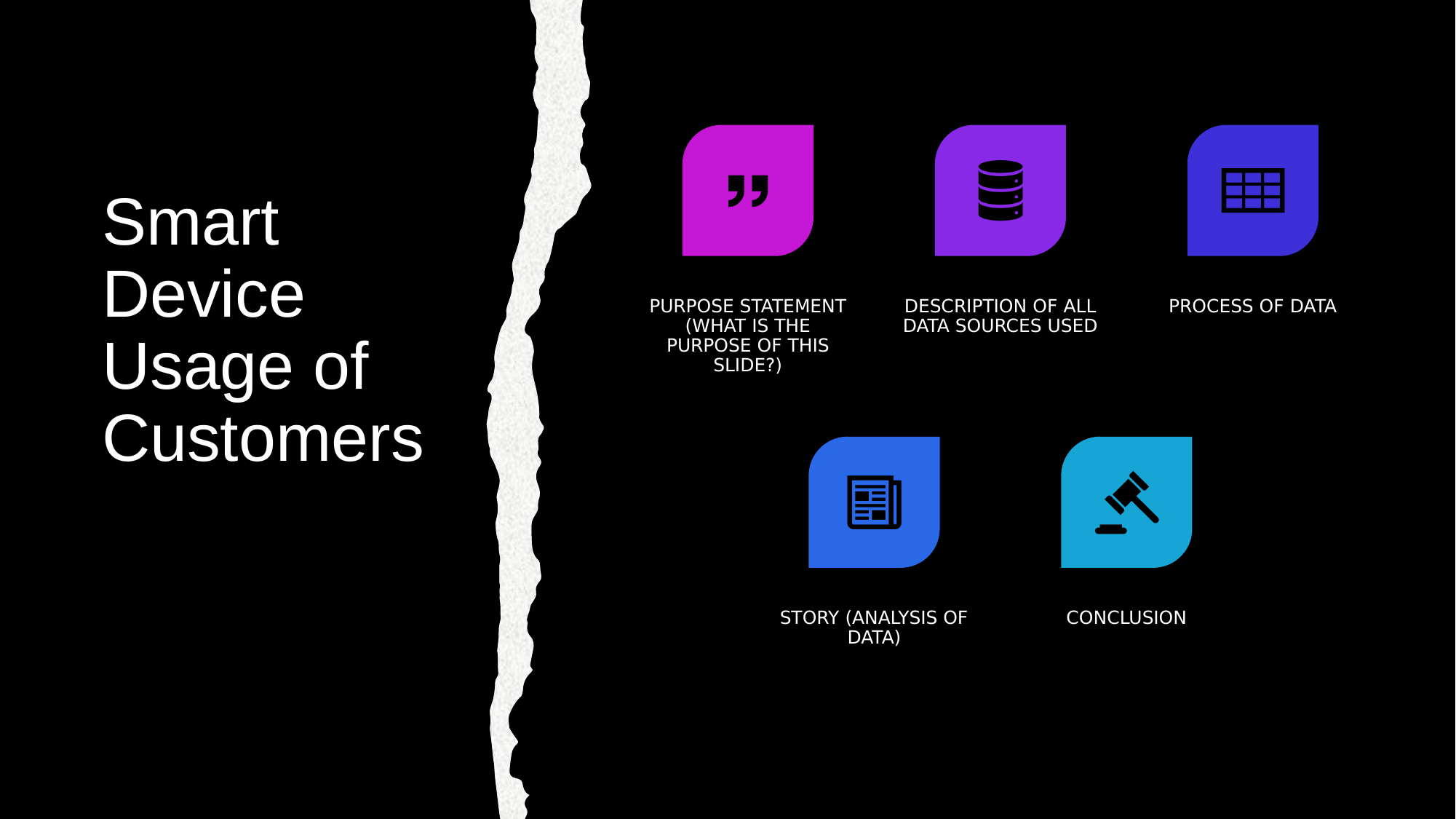

Purpose Statement (What is the purpose of this slide?)
Description of All Data Sources Used
Process of Data
Story (Analysis of Data)
Conclusion
# Smart Device Usage of Customers